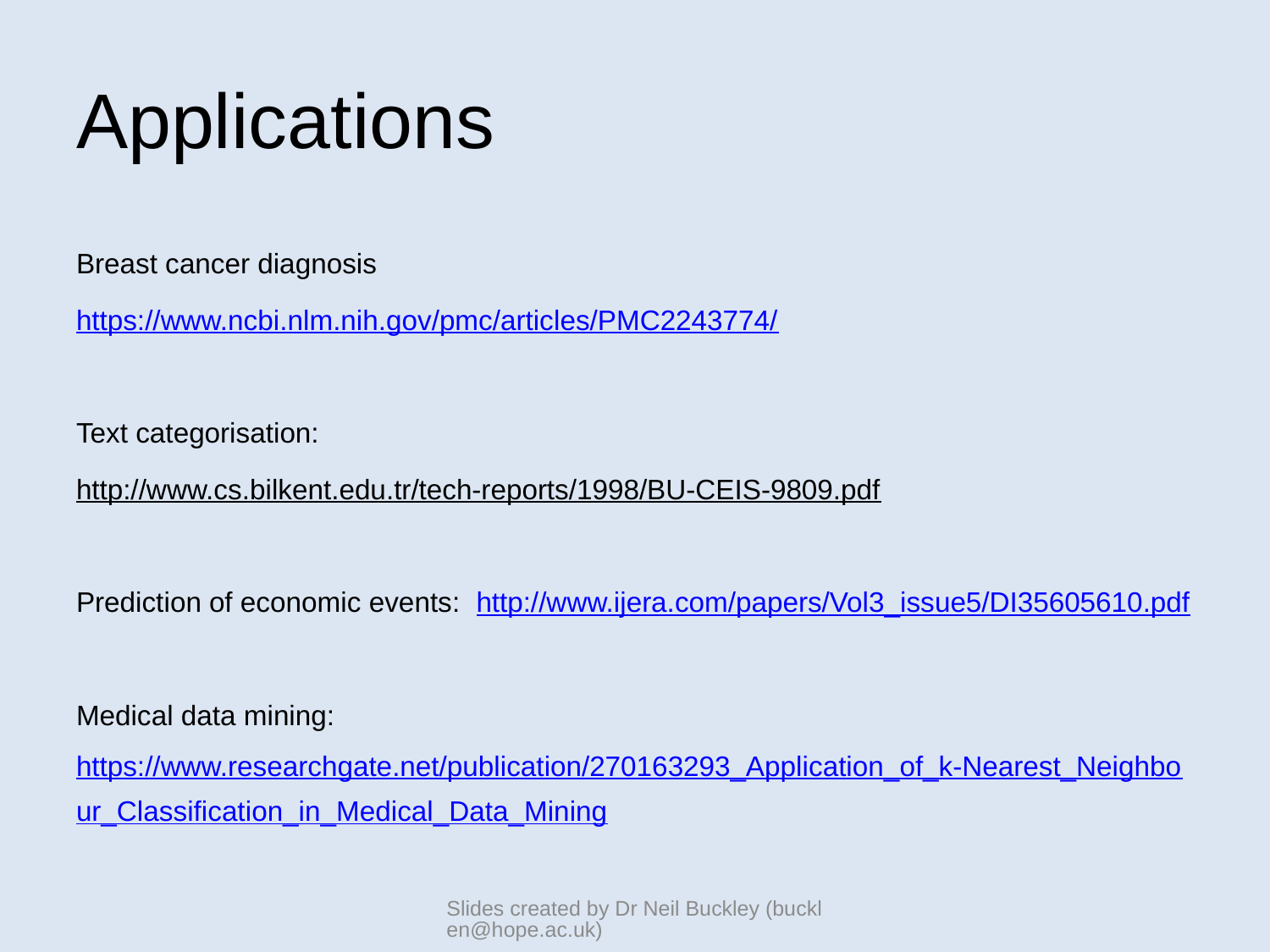

# Applications
Breast cancer diagnosis
https://www.ncbi.nlm.nih.gov/pmc/articles/PMC2243774/

Text categorisation:
http://www.cs.bilkent.edu.tr/tech-reports/1998/BU-CEIS-9809.pdf

Prediction of economic events:  http://www.ijera.com/papers/Vol3_issue5/DI35605610.pdf

Medical data mining: https://www.researchgate.net/publication/270163293_Application_of_k-Nearest_Neighbour_Classification_in_Medical_Data_Mining

Slides created by Dr Neil Buckley (bucklen@hope.ac.uk)